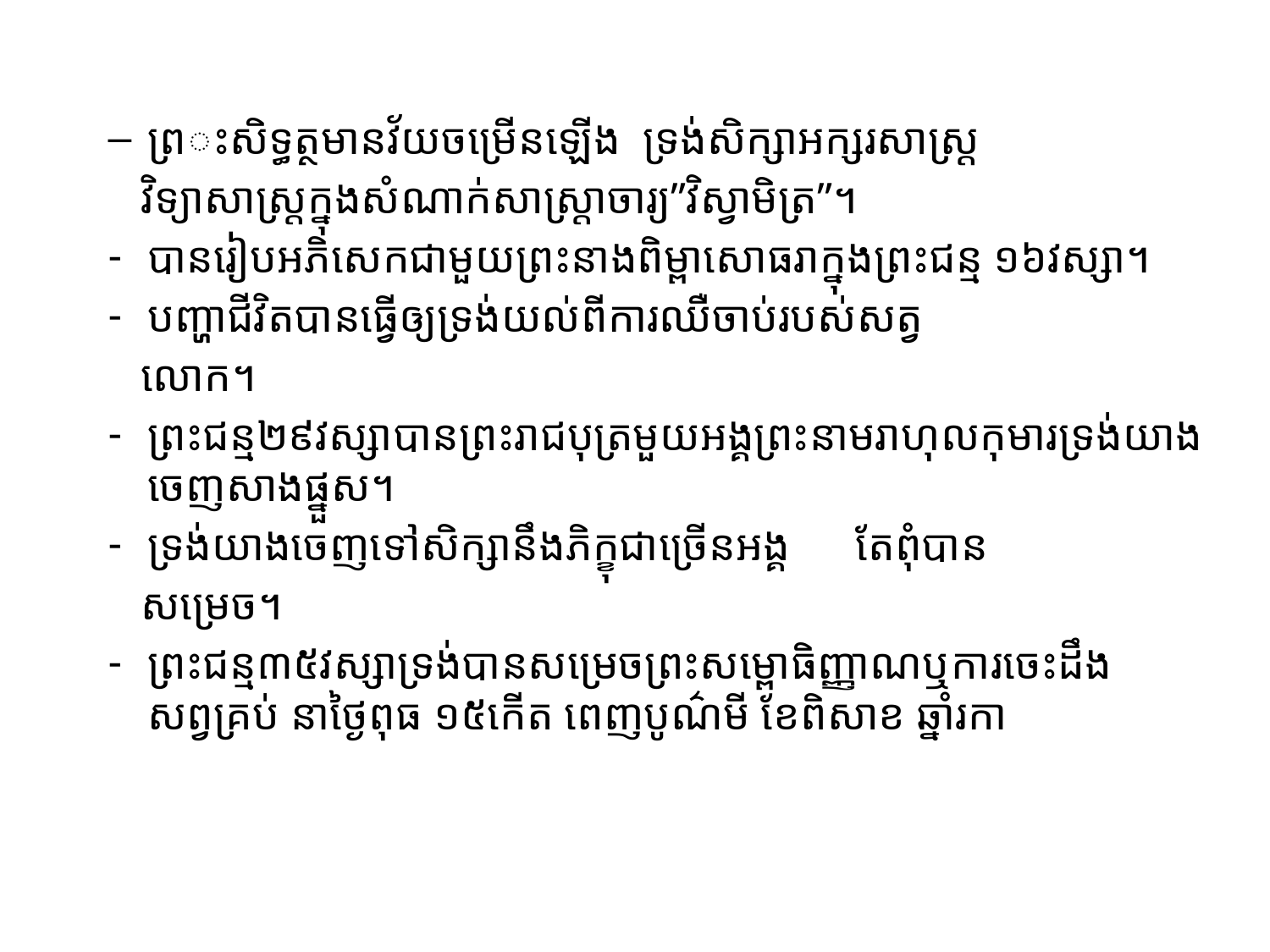

#
ព្រះសិទ្ធត្ថមានវ័យចម្រើនឡើង  ទ្រង់សិក្សាអក្សរសាស្រ្ត
   វិទ្យាសាស្រ្តក្នុងសំណាក់សាស្រ្តាចារ្យ”វិស្វាមិត្រ”។
បានរៀបអភិសេកជាមួយព្រះនាងពិម្ពាសោធរាក្នុងព្រះជន្ម ១៦វស្សា។
បញ្ហាជីវិតបានធ្វើឲ្យទ្រង់យល់ពីការឈឺចាប់របស់សត្វ
   លោក។
ព្រះជន្ម២៩វស្សាបានព្រះរាជបុត្រមួយអង្គព្រះនាមរាហុលកុមារទ្រង់យាងចេញសាងផ្នួស។
ទ្រង់យាងចេញទៅសិក្សានឹងភិក្ខុជាច្រើនអង្គ      តែពុំបាន
   សម្រេច។
ព្រះជន្ម៣៥វស្សាទ្រង់បានសម្រេចព្រះសម្ពោធិញ្ញាណឬការចេះដឹងសព្វគ្រប់ នាថ្ងៃពុធ ១៥កើត ពេញបូណ៌មី ខែពិសាខ ឆ្នាំរកា